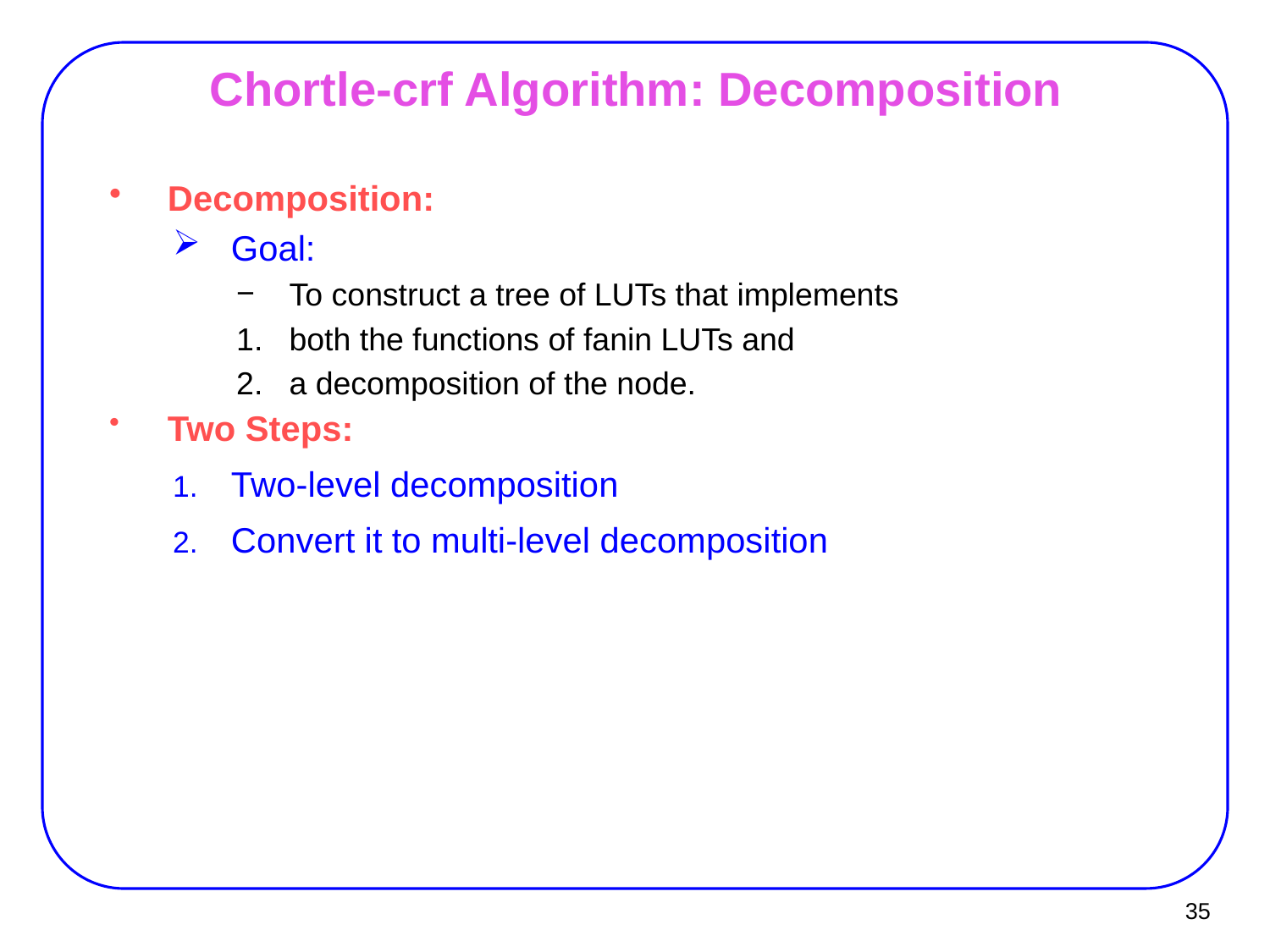

# Chortle-crf Algorithm: Decomposition
Decomposition:
Goal:
To construct a tree of LUTs that implements
both the functions of fanin LUTs and
a decomposition of the node.
Two Steps:
Two-level decomposition
Convert it to multi-level decomposition

35